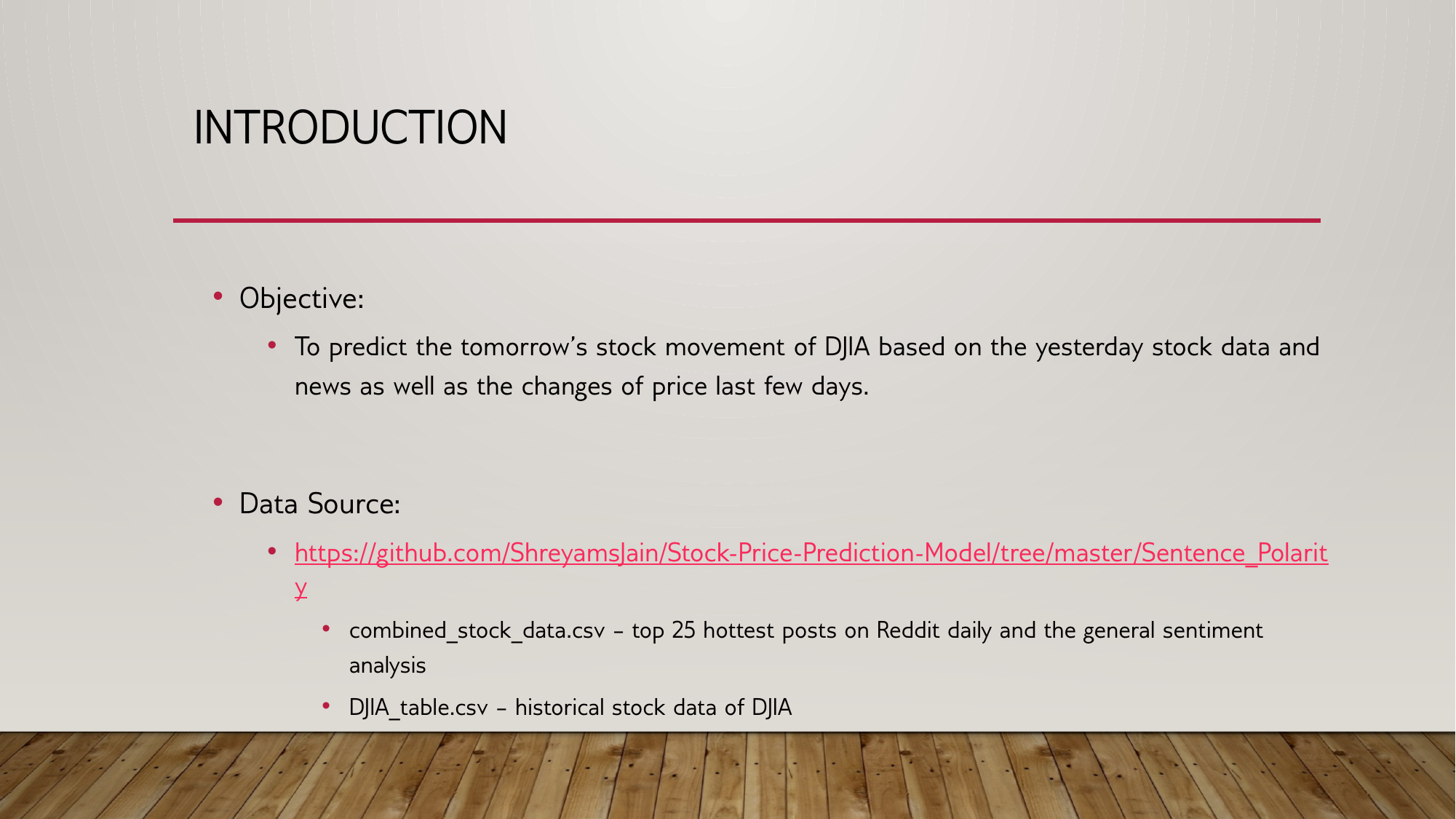

# Introduction
Objective:
To predict the tomorrow’s stock movement of DJIA based on the yesterday stock data and news as well as the changes of price last few days.

Data Source:
https://github.com/ShreyamsJain/Stock-Price-Prediction-Model/tree/master/Sentence_Polarity
combined_stock_data.csv – top 25 hottest posts on Reddit daily and the general sentiment analysis
DJIA_table.csv – historical stock data of DJIA